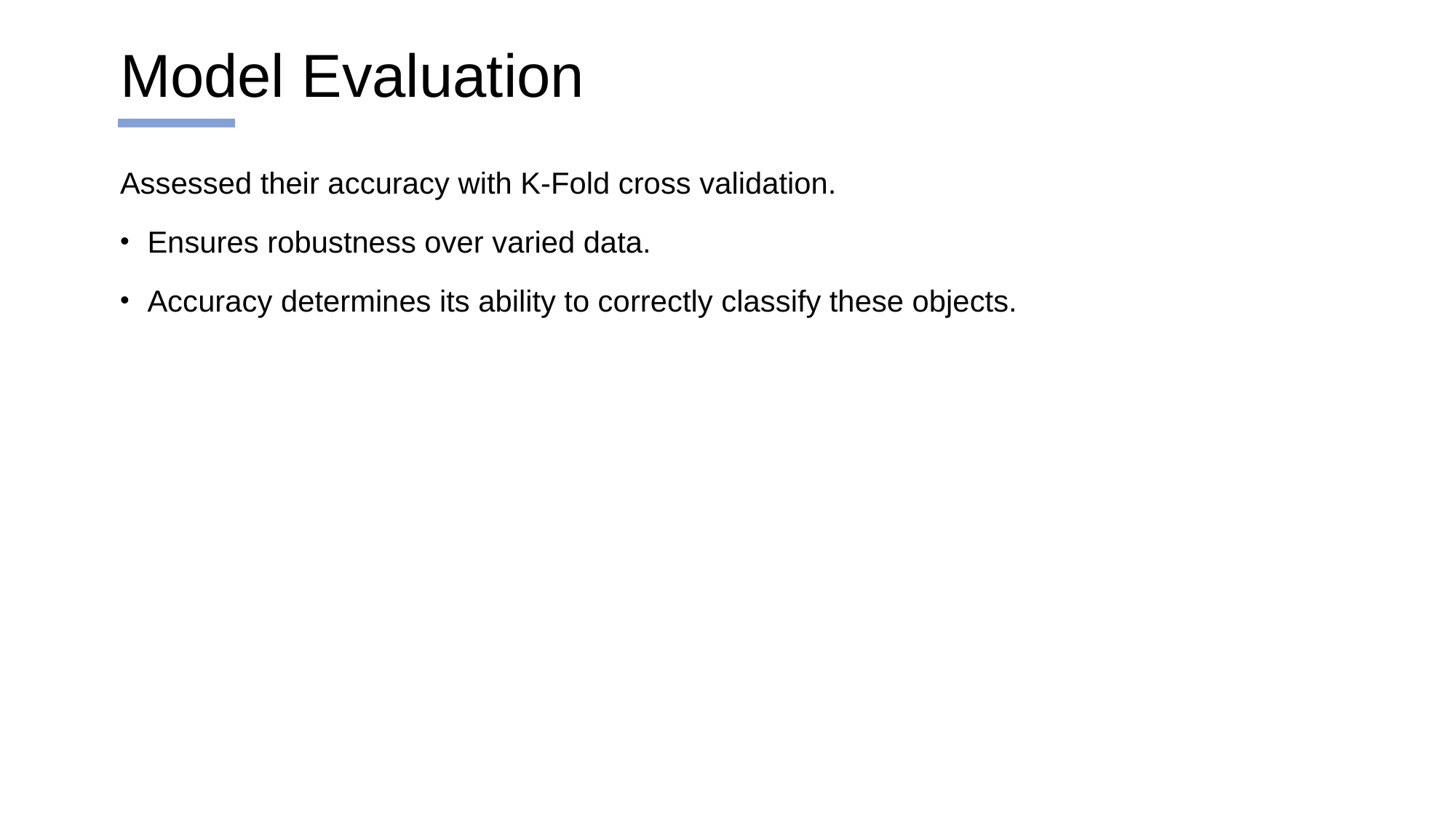

# Model Evaluation
Assessed their accuracy with K-Fold cross validation.
Ensures robustness over varied data.
Accuracy determines its ability to correctly classify these objects.